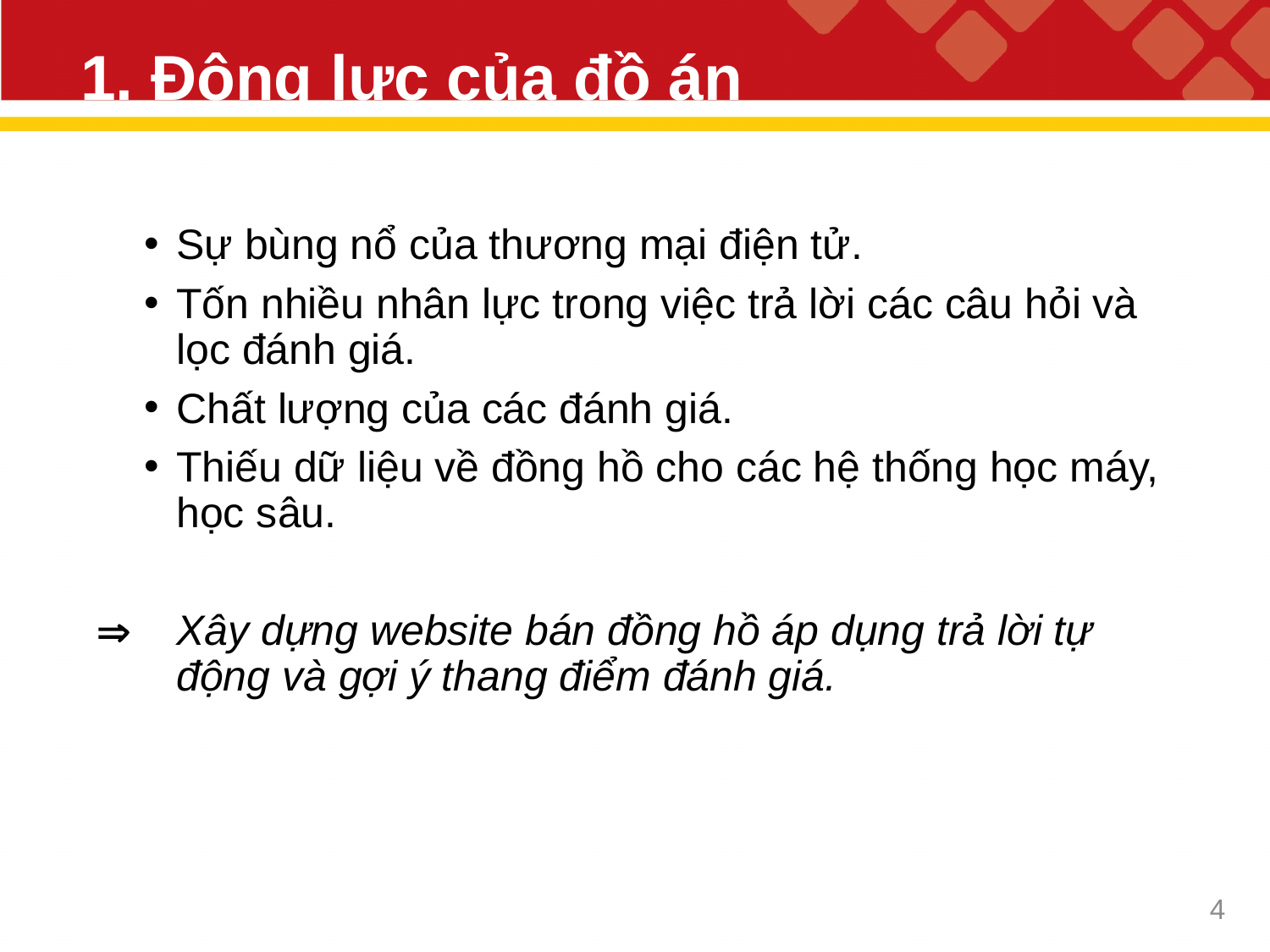

# 1. Động lực của đồ án
Sự bùng nổ của thương mại điện tử.
Tốn nhiều nhân lực trong việc trả lời các câu hỏi và lọc đánh giá.
Chất lượng của các đánh giá.
Thiếu dữ liệu về đồng hồ cho các hệ thống học máy, học sâu.

⇒ 	Xây dựng website bán đồng hồ áp dụng trả lời tự động và gợi ý thang điểm đánh giá.

4